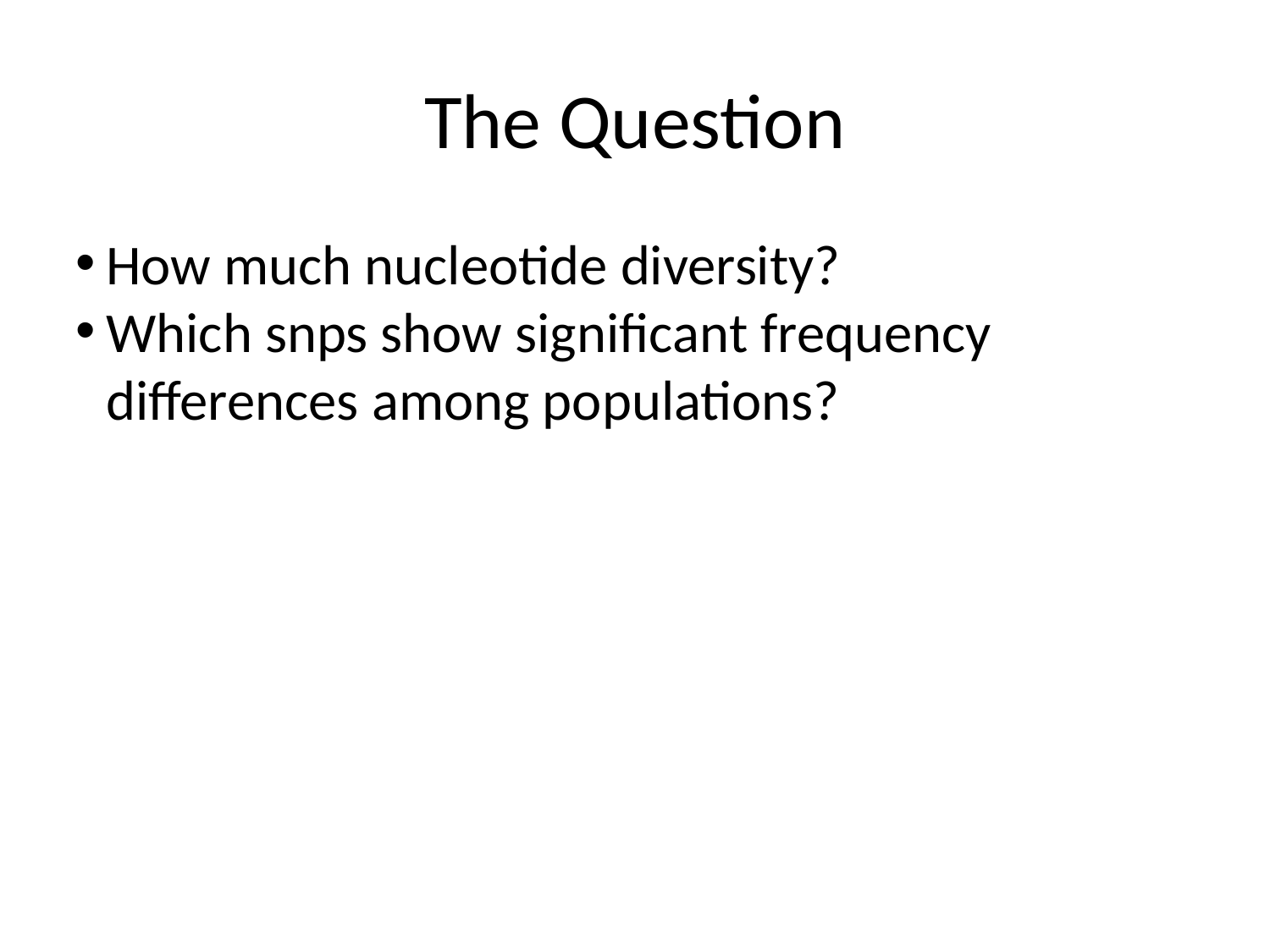

The Question
How much nucleotide diversity?
Which snps show significant frequency differences among populations?